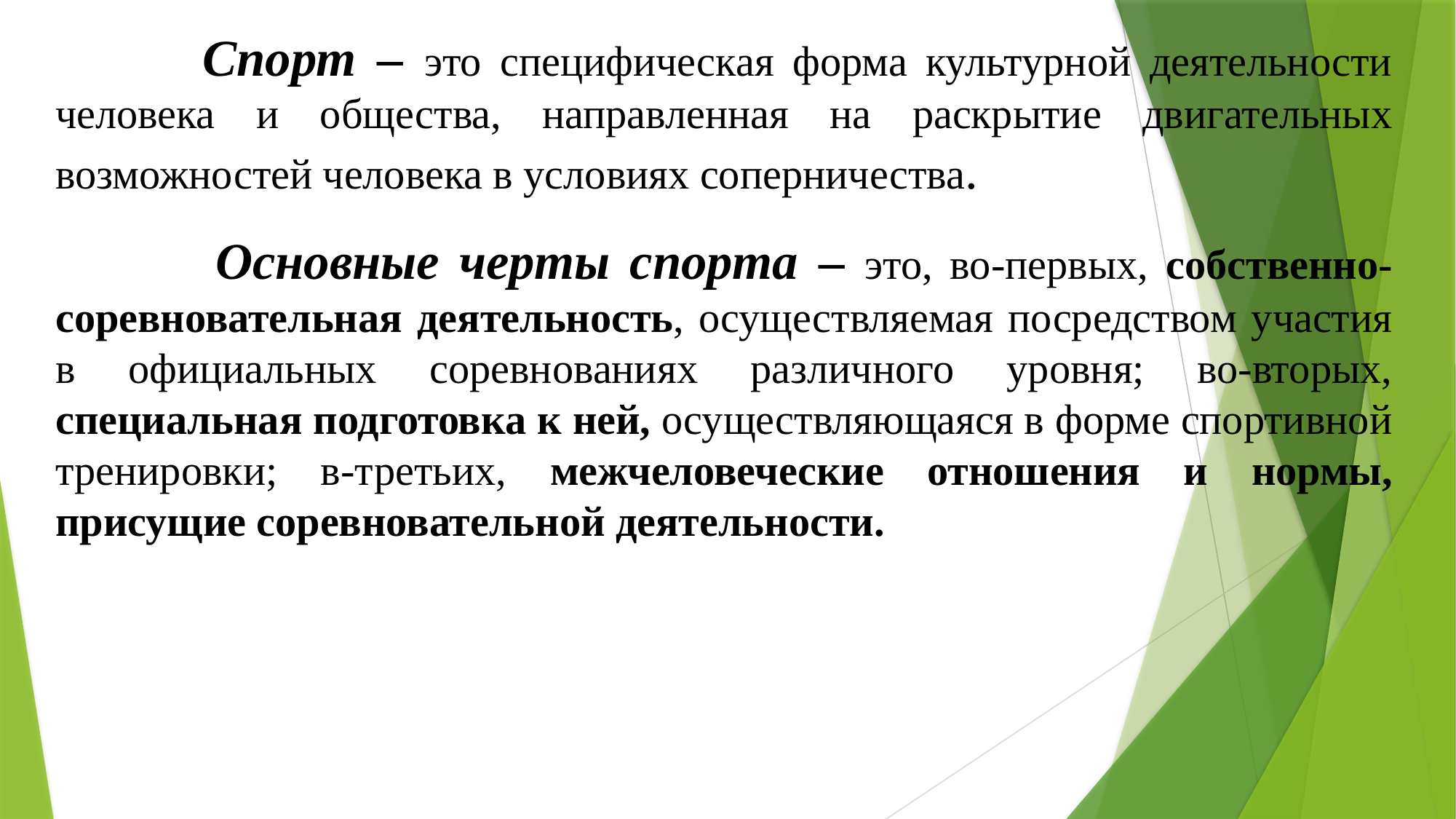

Спорт – это специфическая форма культурной деятельности человека и общества, направленная на раскрытие двигательных возможностей человека в условиях соперничества.

        Основные черты спорта – это, во-первых, собственно-соревновательная деятельность, осуществляемая посредством участия в официальных соревнованиях различного уровня; во-вторых, специальная подготовка к ней, осуществляющаяся в форме спортивной тренировки; в-третьих, межчеловеческие отношения и нормы, присущие соревновательной деятельности.